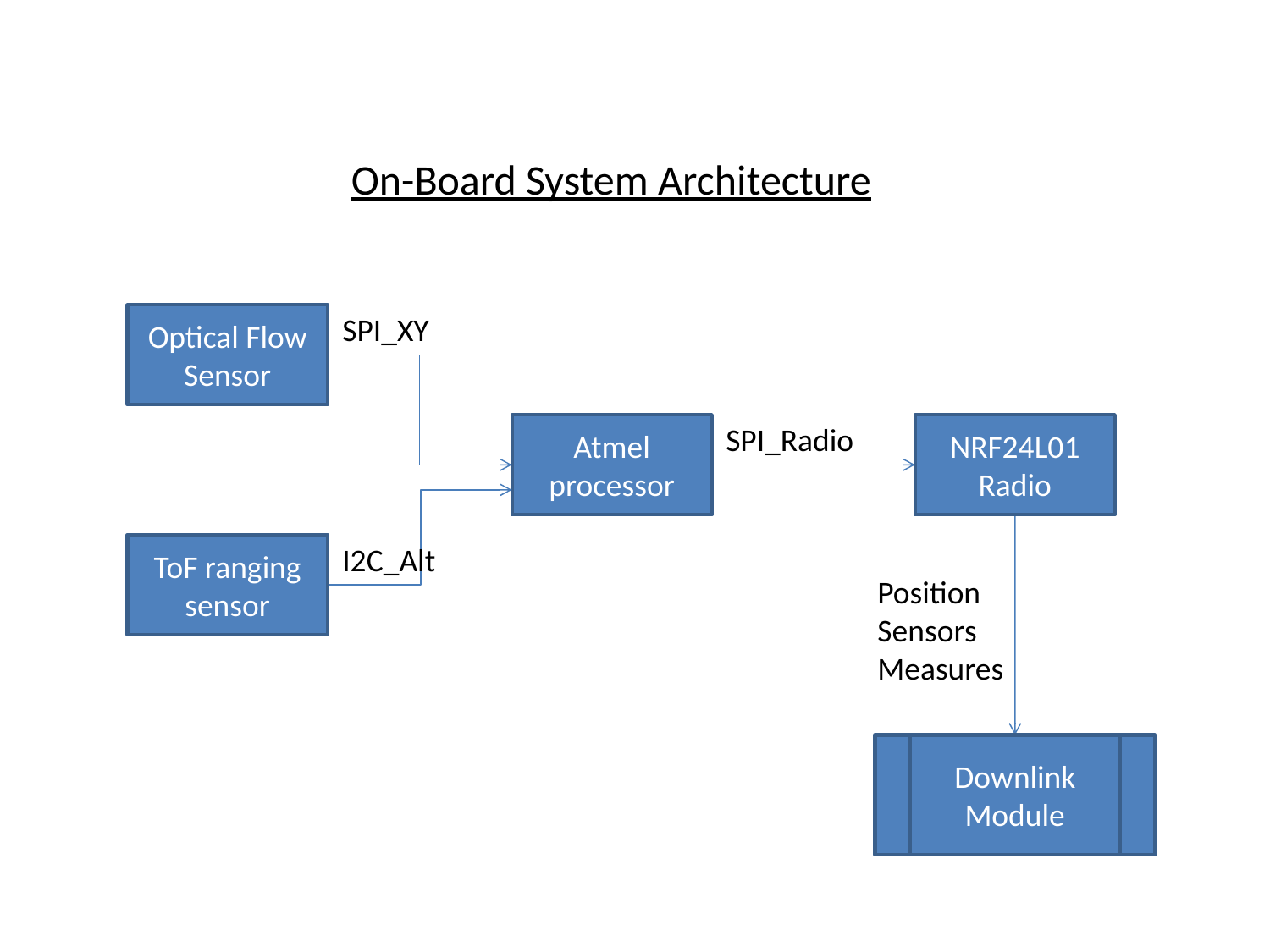

On-Board System Architecture
SPI_XY
Optical Flow Sensor
SPI_Radio
Atmel processor
NRF24L01 Radio
I2C_Alt
ToF ranging sensor
Position Sensors Measures
Downlink Module